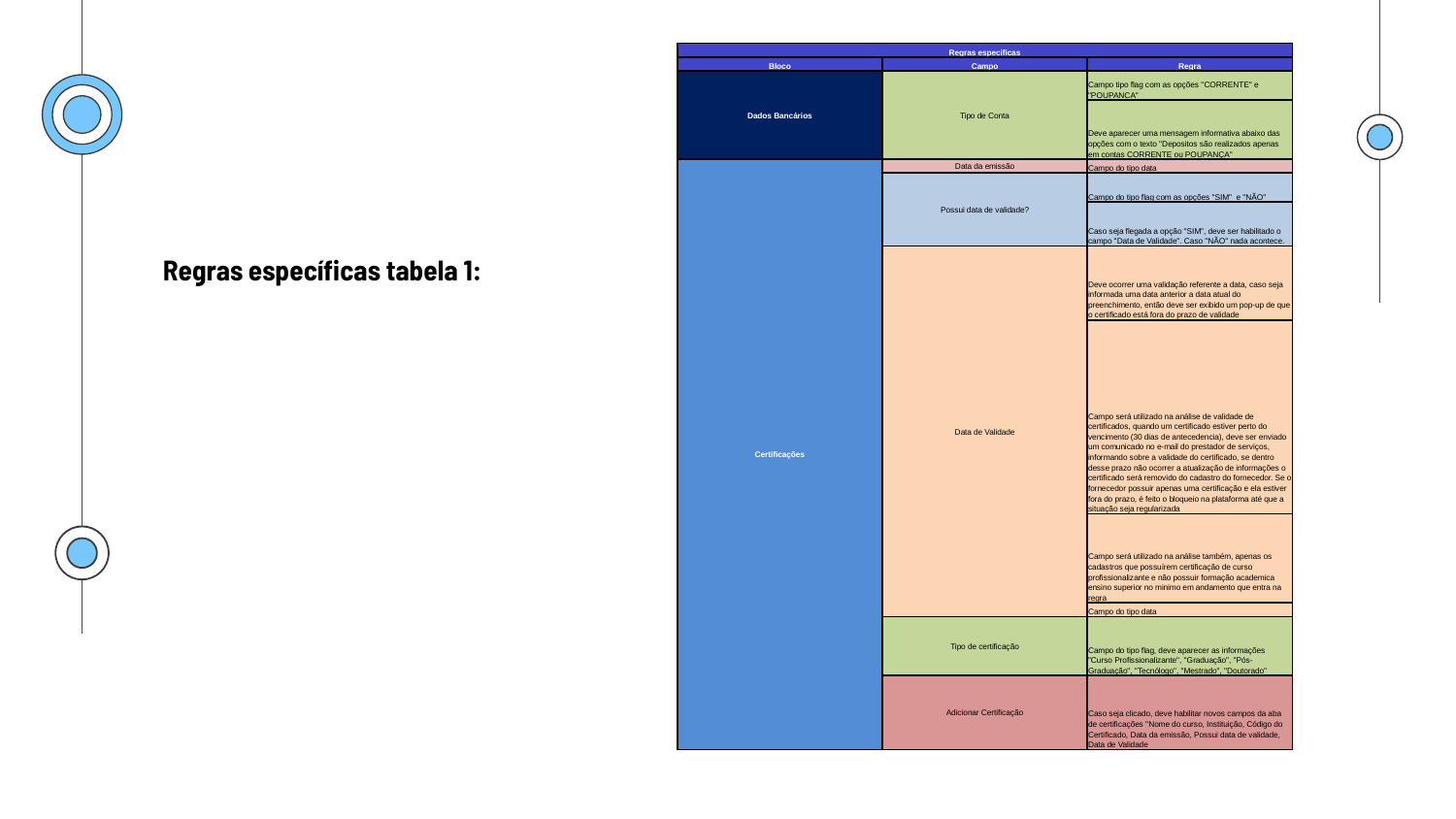

| Regras especificas |  |  |
| --- | --- | --- |
| Bloco | Campo | Regra |
| Dados Bancários | Tipo de Conta | Campo tipo flag com as opções "CORRENTE" e "POUPANCA" |
|  |  | Deve aparecer uma mensagem informativa abaixo das opções com o texto "Depositos são realizados apenas em contas CORRENTE ou POUPANÇA" |
| Certificações | Data da emissão | Campo do tipo data |
|  | Possui data de validade? | Campo do tipo flag com as opções "SIM" e "NÃO" |
|  |  | Caso seja flegada a opção "SIM", deve ser habilitado o campo "Data de Validade". Caso "NÃO" nada acontece. |
|  | Data de Validade | Deve ocorrer uma validação referente a data, caso seja informada uma data anterior a data atual do preenchimento, então deve ser exibido um pop-up de que o certificado está fora do prazo de validade |
|  |  | Campo será utilizado na análise de validade de certificados, quando um certificado estiver perto do vencimento (30 dias de antecedencia), deve ser enviado um comunicado no e-mail do prestador de serviços, informando sobre a validade do certificado, se dentro desse prazo não ocorrer a atualização de informações o certificado será removido do cadastro do fornecedor. Se o fornecedor possuir apenas uma certificação e ela estiver fora do prazo, é feito o bloqueio na plataforma até que a situação seja regularizada |
|  |  | Campo será utilizado na análise também, apenas os cadastros que possuírem certificação de curso profissionalizante e não possuir formação academica ensino superior no minimo em andamento que entra na regra |
|  |  | Campo do tipo data |
|  | Tipo de certificação | Campo do tipo flag, deve aparecer as informações "Curso Profissionalizante", "Graduação", "Pós-Graduação", "Tecnólogo", "Mestrado", "Doutorado" |
|  | Adicionar Certificação | Caso seja clicado, deve habilitar novos campos da aba de certificações "Nome do curso, Instituição, Código do Certificado, Data da emissão, Possui data de validade, Data de Validade |
Regras específicas tabela 1: